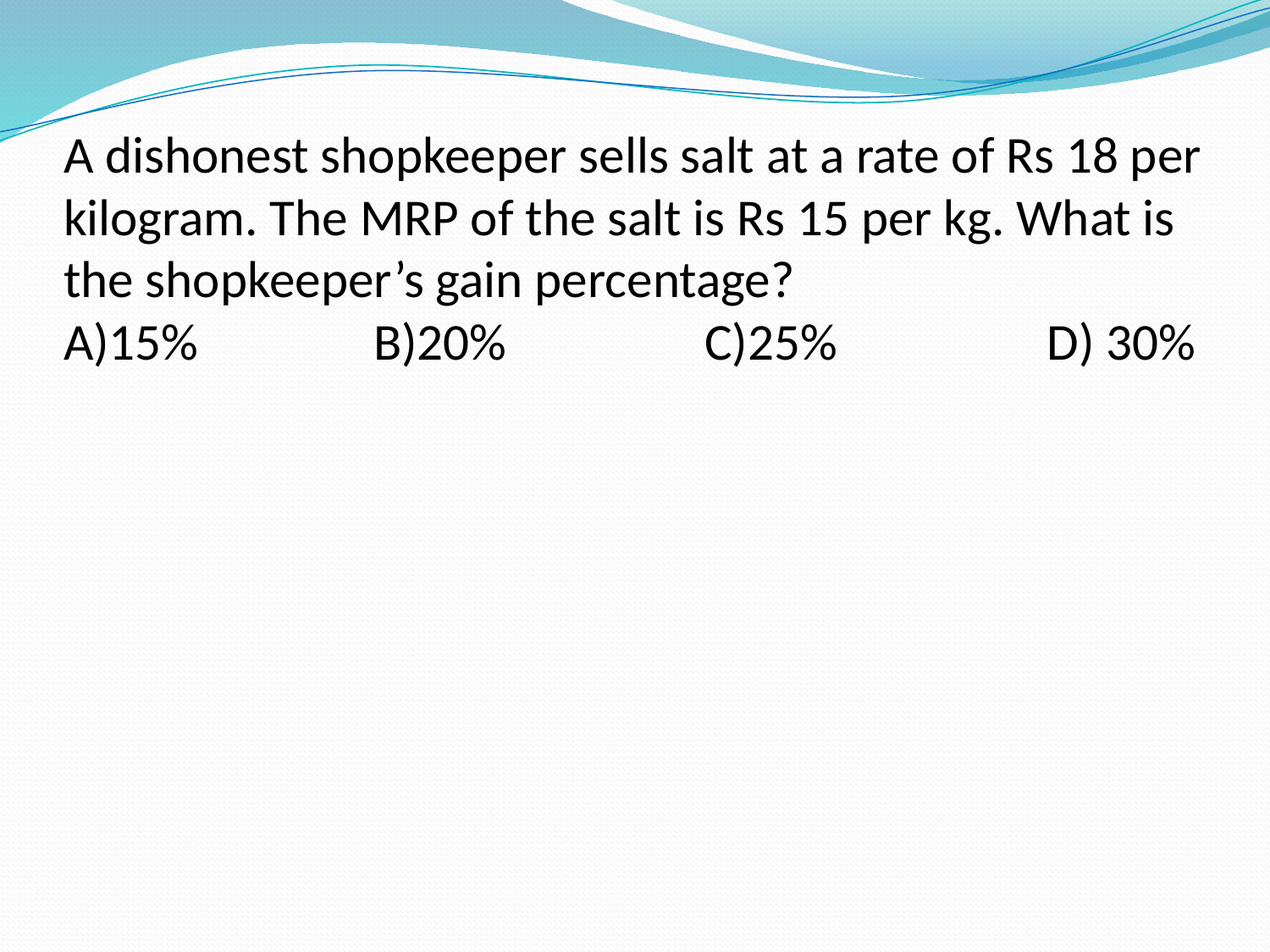

# A dishonest shopkeeper sells salt at a rate of Rs 18 per kilogram. The MRP of the salt is Rs 15 per kg. What is the shopkeeper’s gain percentage? A)15%               B)20%                 C)25%                  D) 30%